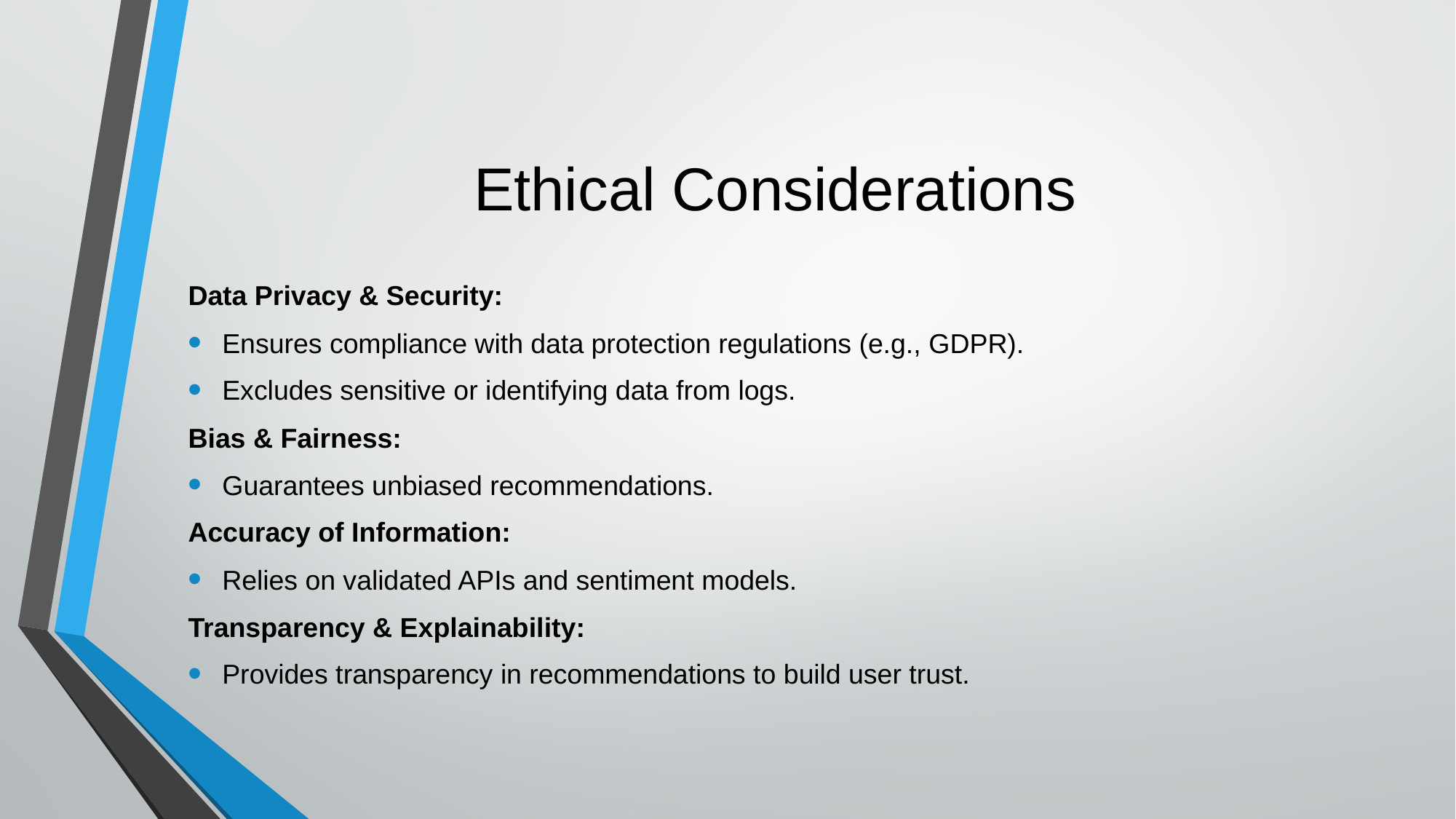

# Ethical Considerations
Data Privacy & Security:
Ensures compliance with data protection regulations (e.g., GDPR).
Excludes sensitive or identifying data from logs.
Bias & Fairness:
Guarantees unbiased recommendations.
Accuracy of Information:
Relies on validated APIs and sentiment models.
Transparency & Explainability:
Provides transparency in recommendations to build user trust.